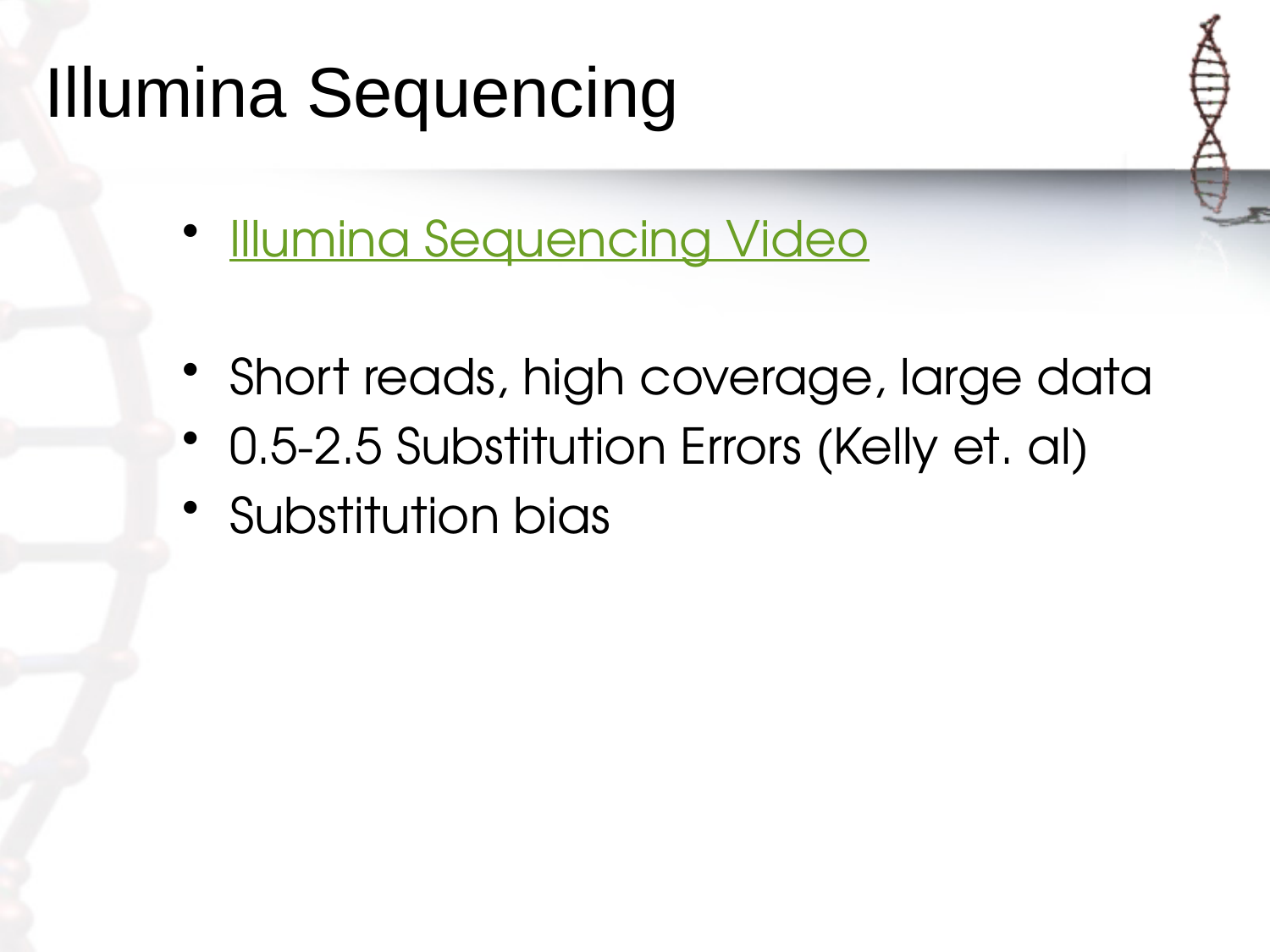

# Illumina Sequencing
Illumina Sequencing Video

Short reads, high coverage, large data
0.5-2.5 Substitution Errors (Kelly et. al)
Substitution bias